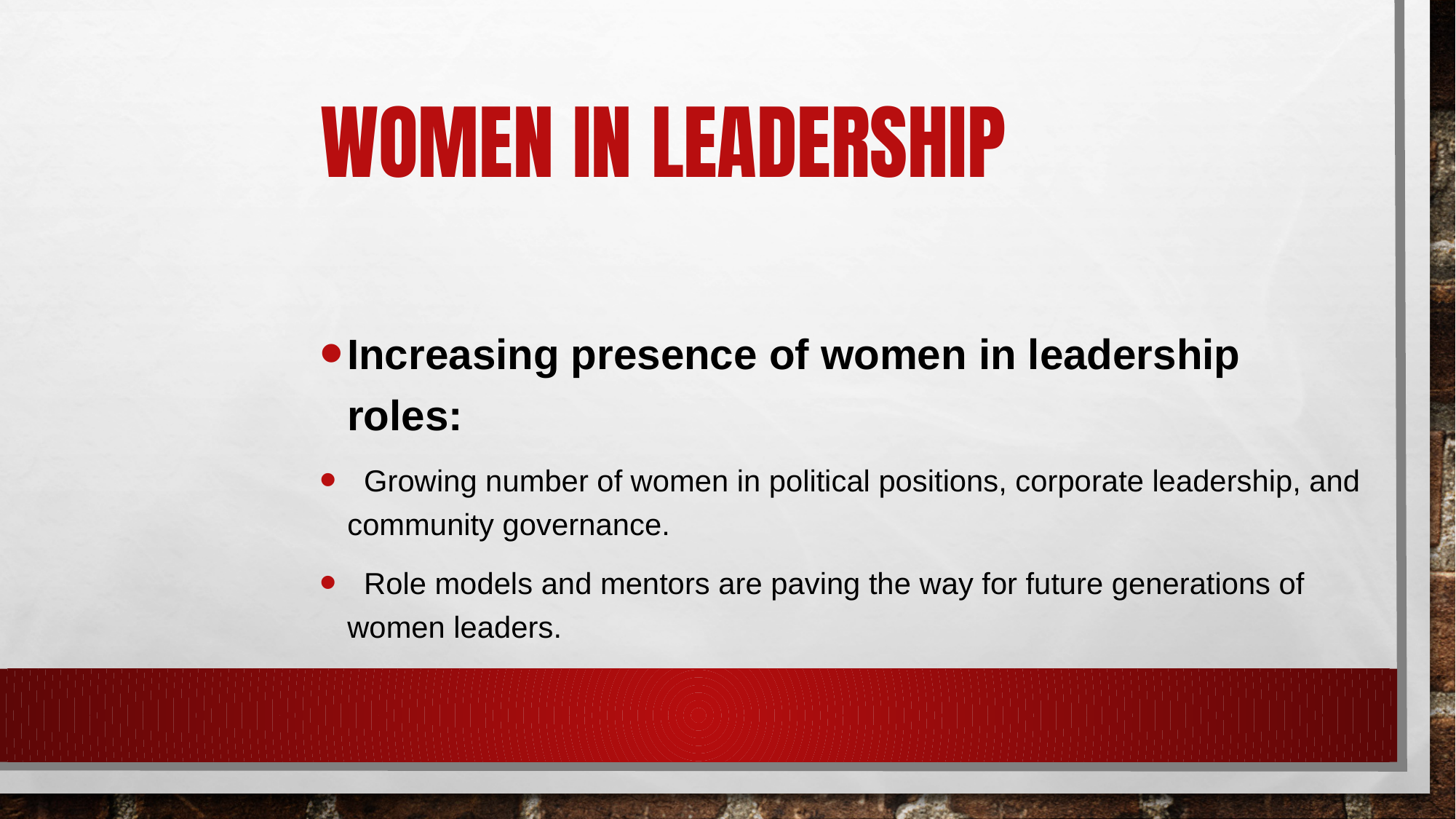

# Women in Leadership
Increasing presence of women in leadership roles:
  Growing number of women in political positions, corporate leadership, and community governance.
  Role models and mentors are paving the way for future generations of women leaders.